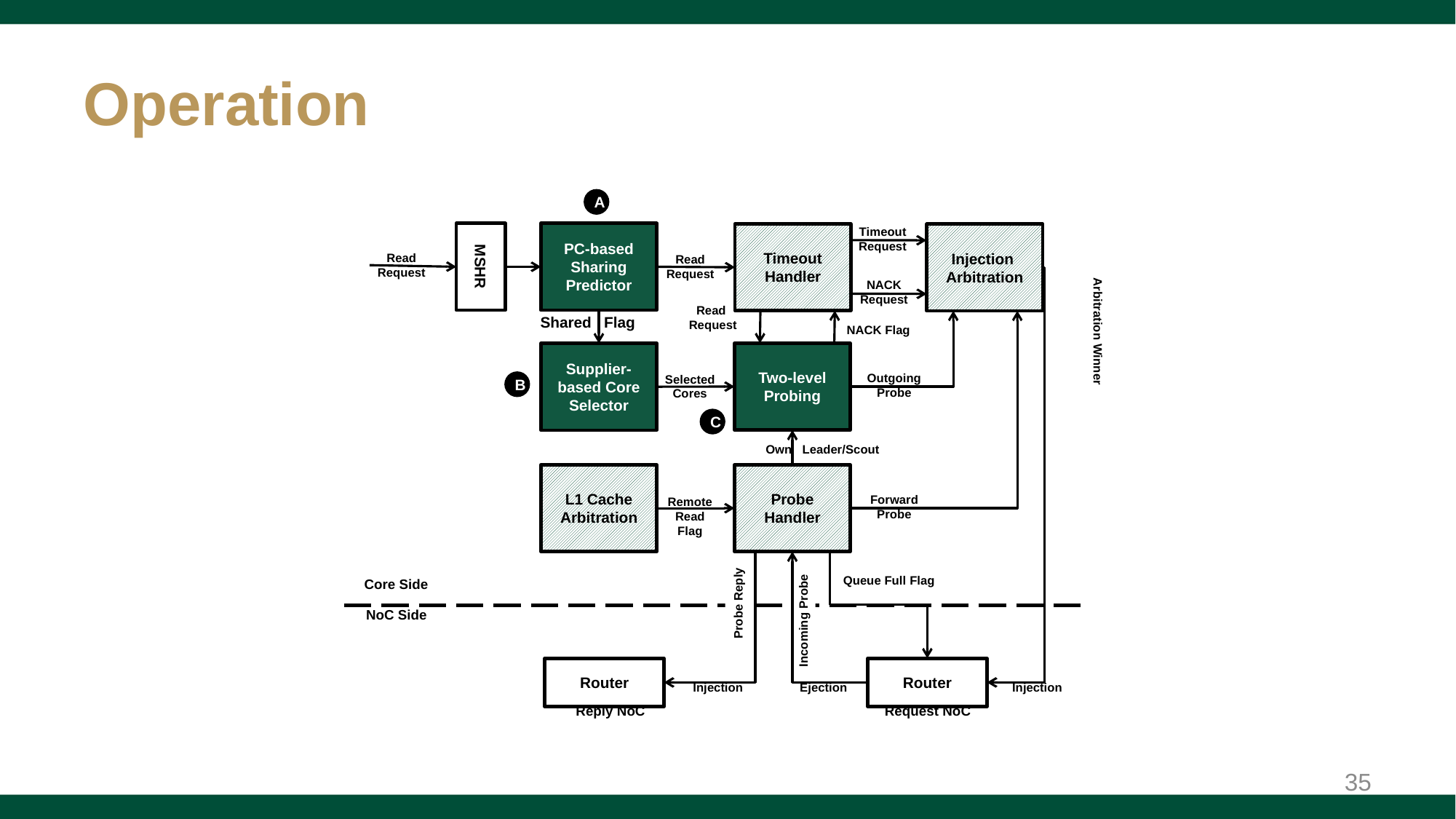

# Operation
A
Injection
Arbitration
Timeout
Request
PC-based Sharing Predictor
Timeout
Handler
Read
Request
Read
Request
MSHR
Shared   Flag
Arbitration Winner
NACK
Request
Read
Request
NACK Flag
Two-level Probing
Supplier-based Core Selector
Outgoing
Probe
Selected
Cores
B
Own   Leader/Scout
C
L1 Cache
Arbitration
Probe Handler
Remote
Read
Flag
Forward
Probe
Core Side
Queue Full Flag
NoC Side
Probe Reply
Incoming Probe
Router
Router
Injection
Injection
Ejection
Request NoC
Reply NoC

35